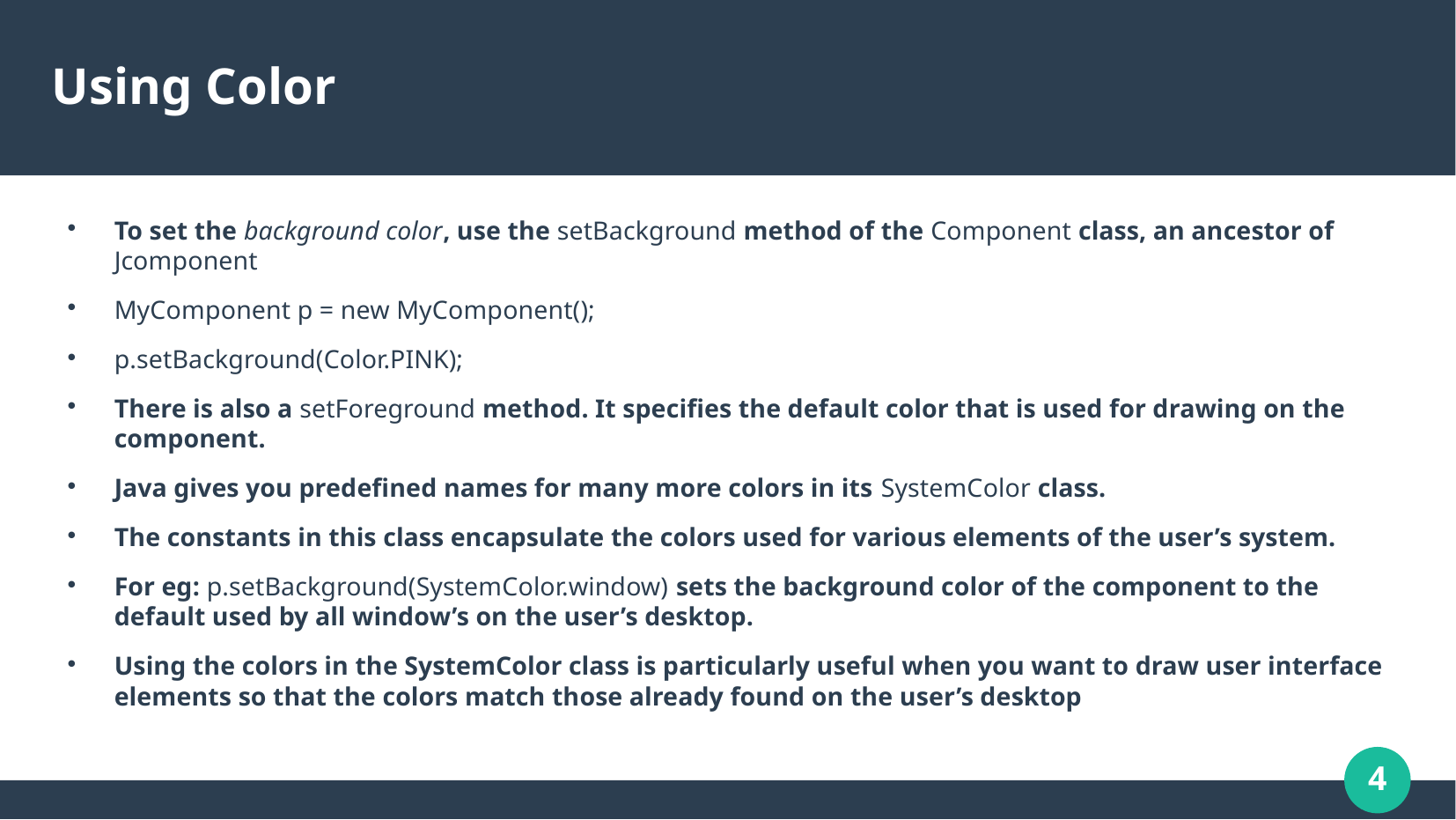

# Using Color
To set the background color, use the setBackground method of the Component class, an ancestor of Jcomponent
MyComponent p = new MyComponent();
p.setBackground(Color.PINK);
There is also a setForeground method. It specifies the default color that is used for drawing on the component.
Java gives you predefined names for many more colors in its SystemColor class.
The constants in this class encapsulate the colors used for various elements of the user’s system.
For eg: p.setBackground(SystemColor.window) sets the background color of the component to the default used by all window’s on the user’s desktop.
Using the colors in the SystemColor class is particularly useful when you want to draw user interface elements so that the colors match those already found on the user’s desktop